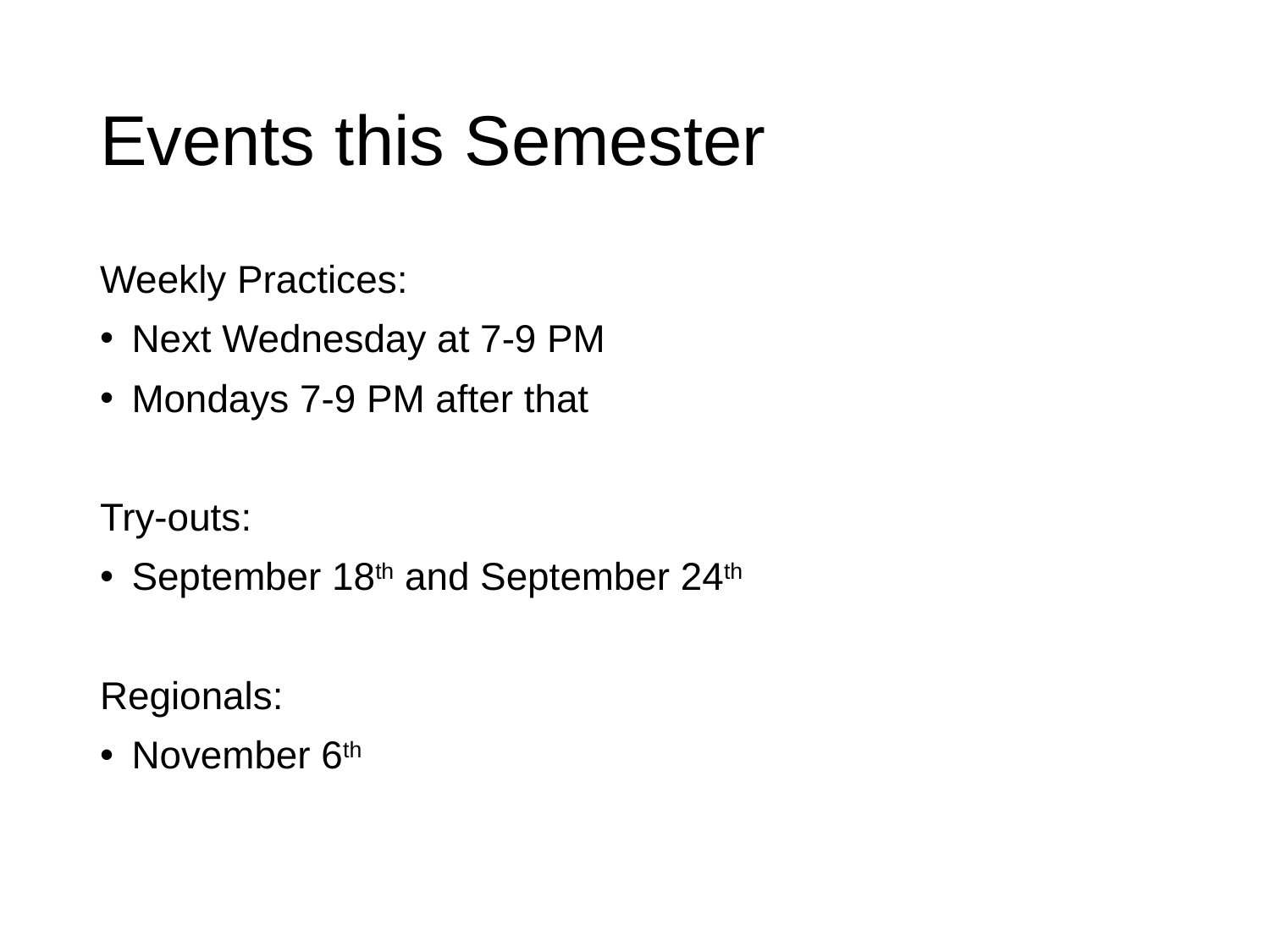

# Events this Semester
Weekly Practices:
Next Wednesday at 7-9 PM
Mondays 7-9 PM after that

Try-outs:
September 18th and September 24th

Regionals:
November 6th